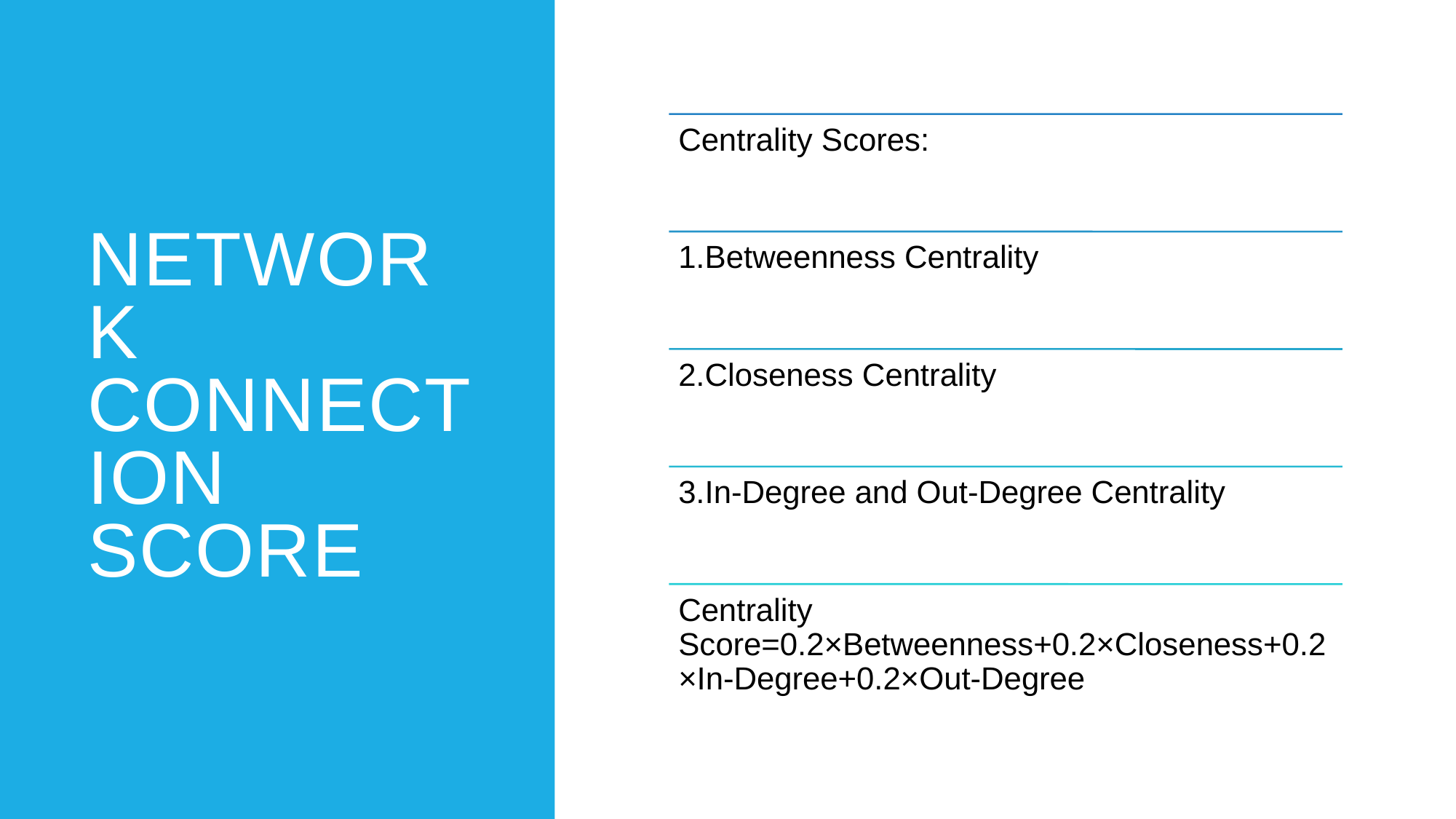

Network Connection Score
Centrality Scores:
1.Betweenness Centrality
2.Closeness Centrality
3.In-Degree and Out-Degree Centrality
Centrality Score=0.2×Betweenness+0.2×Closeness+0.2×In-Degree+0.2×Out-Degree